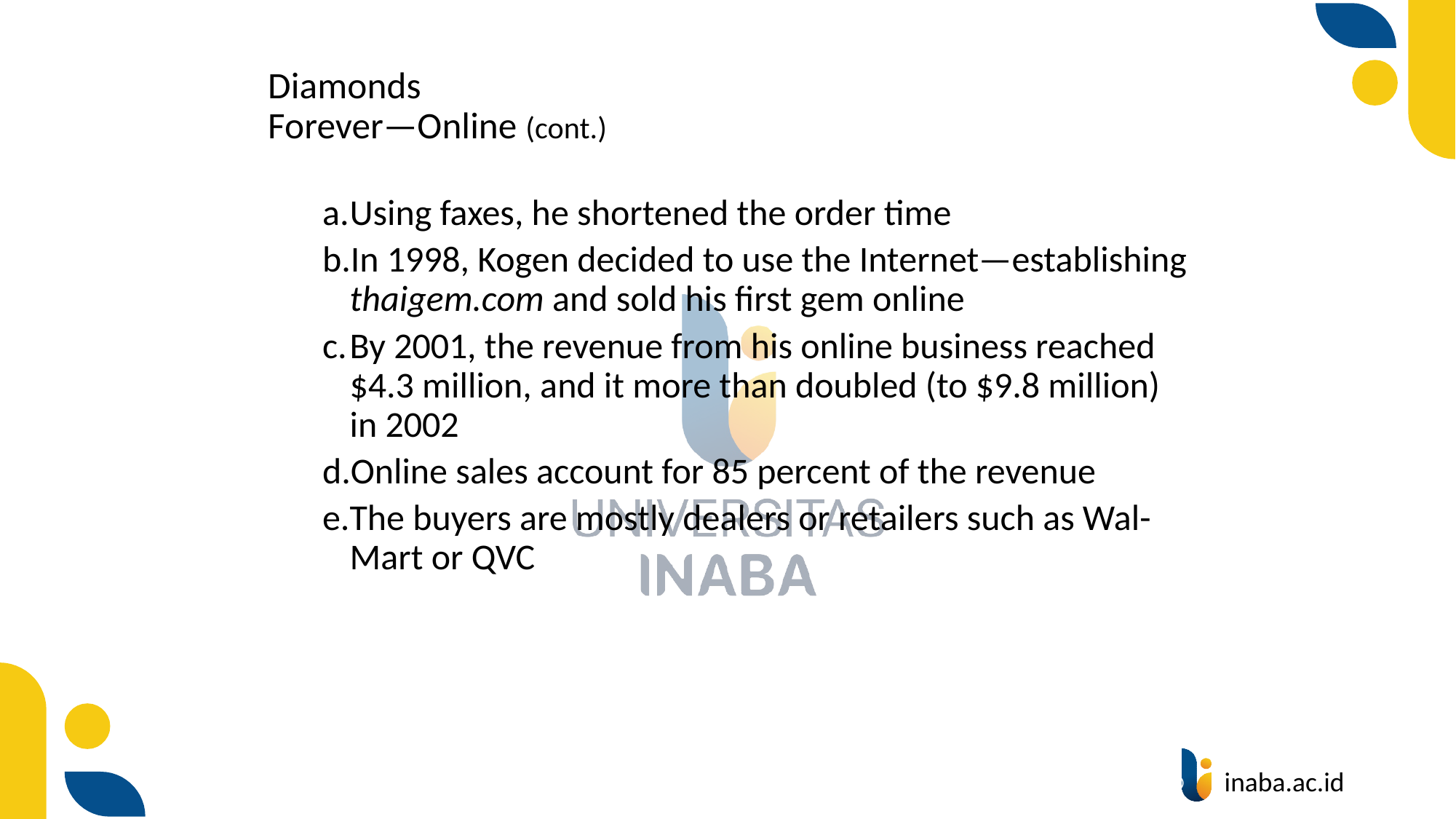

# Diamonds Forever—Online (cont.)
Using faxes, he shortened the order time
In 1998, Kogen decided to use the Internet—establishing thaigem.com and sold his first gem online
By 2001, the revenue from his online business reached $4.3 million, and it more than doubled (to $9.8 million) in 2002
Online sales account for 85 percent of the revenue
The buyers are mostly dealers or retailers such as Wal-Mart or QVC
32
© Prentice Hall 2020